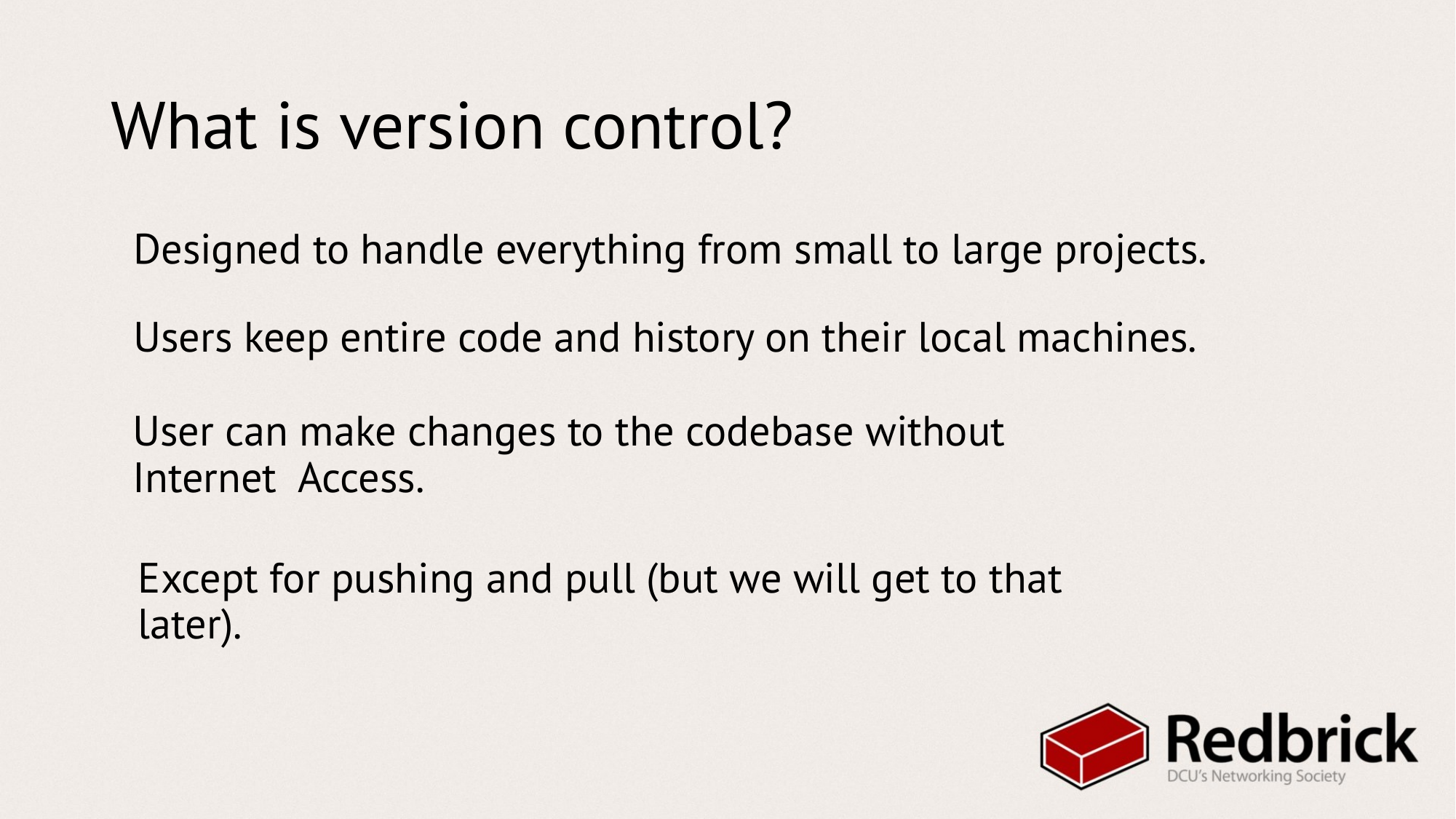

# What is version control?
Designed to handle everything from small to large projects.

Users keep entire code and history on their local machines.

User can make changes to the codebase without Internet  Access.

Except for pushing and pull (but we will get to that later).